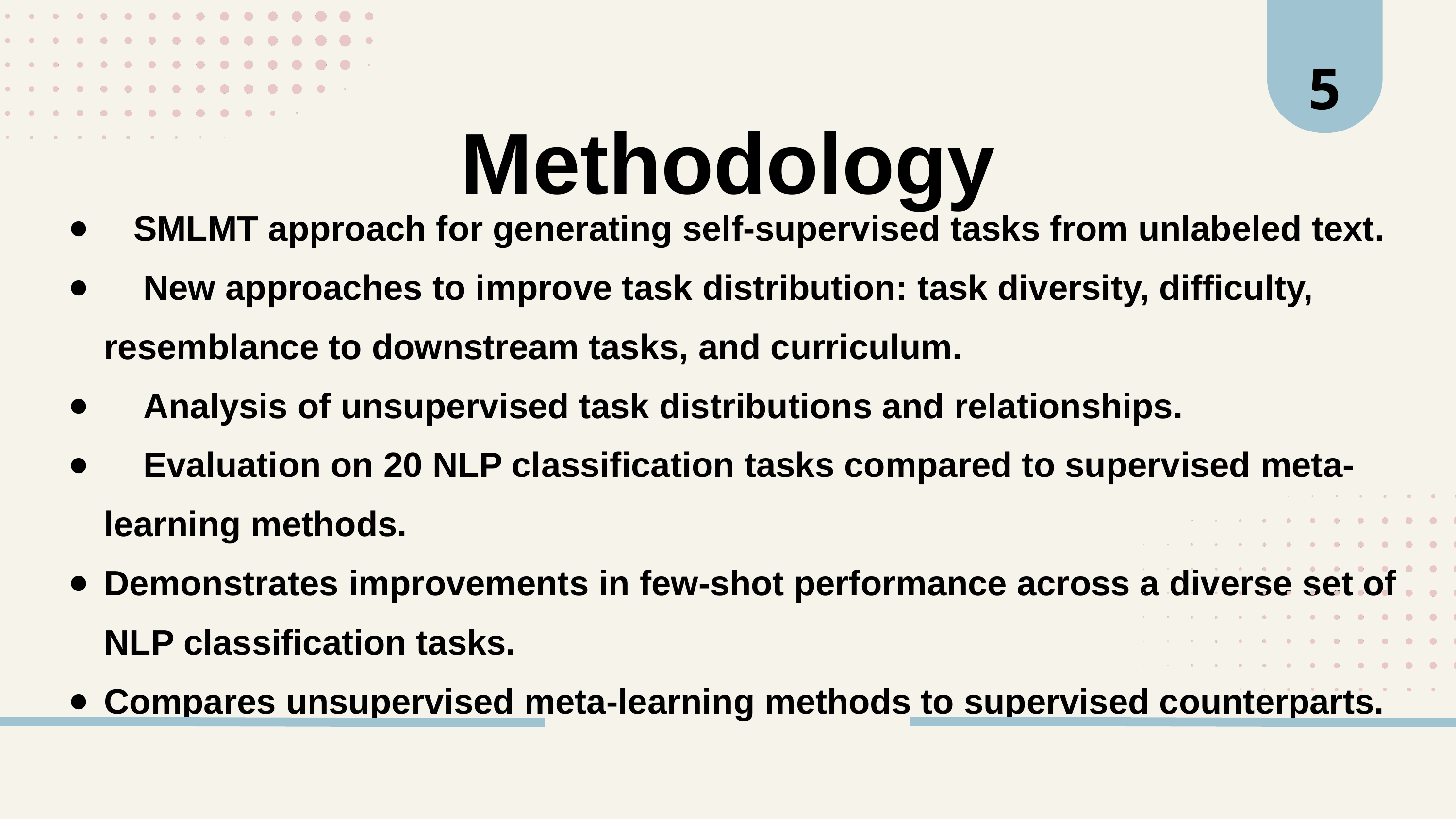

5
Methodology

   SMLMT approach for generating self-supervised tasks from unlabeled text.
    New approaches to improve task distribution: task diversity, difficulty, resemblance to downstream tasks, and curriculum.
    Analysis of unsupervised task distributions and relationships.
    Evaluation on 20 NLP classification tasks compared to supervised meta-learning methods.
Demonstrates improvements in few-shot performance across a diverse set of NLP classification tasks.
Compares unsupervised meta-learning methods to supervised counterparts.